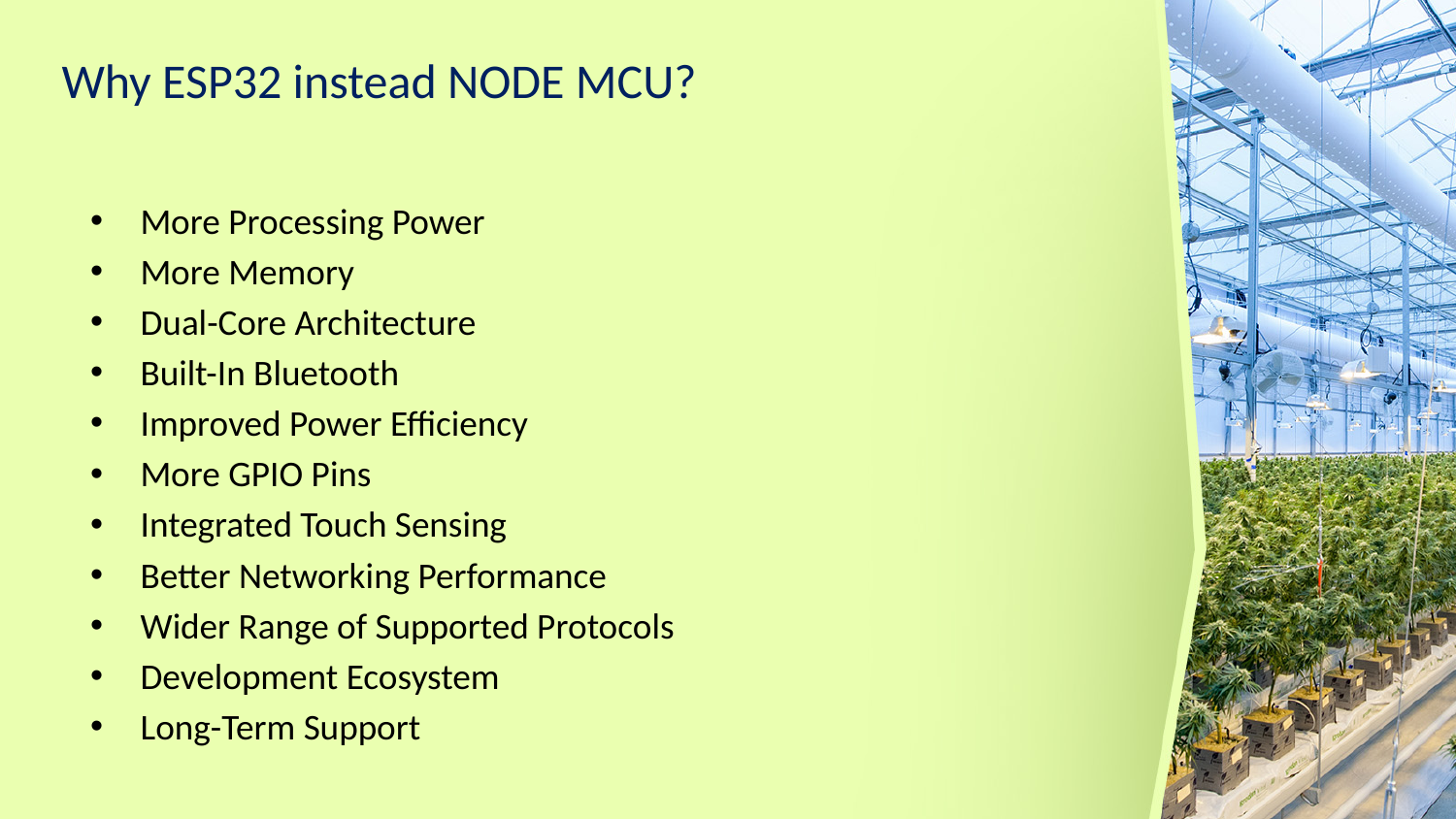

Why ESP32 instead NODE MCU?
More Processing Power
More Memory
Dual-Core Architecture
Built-In Bluetooth
Improved Power Efficiency
More GPIO Pins
Integrated Touch Sensing
Better Networking Performance
Wider Range of Supported Protocols
Development Ecosystem
Long-Term Support